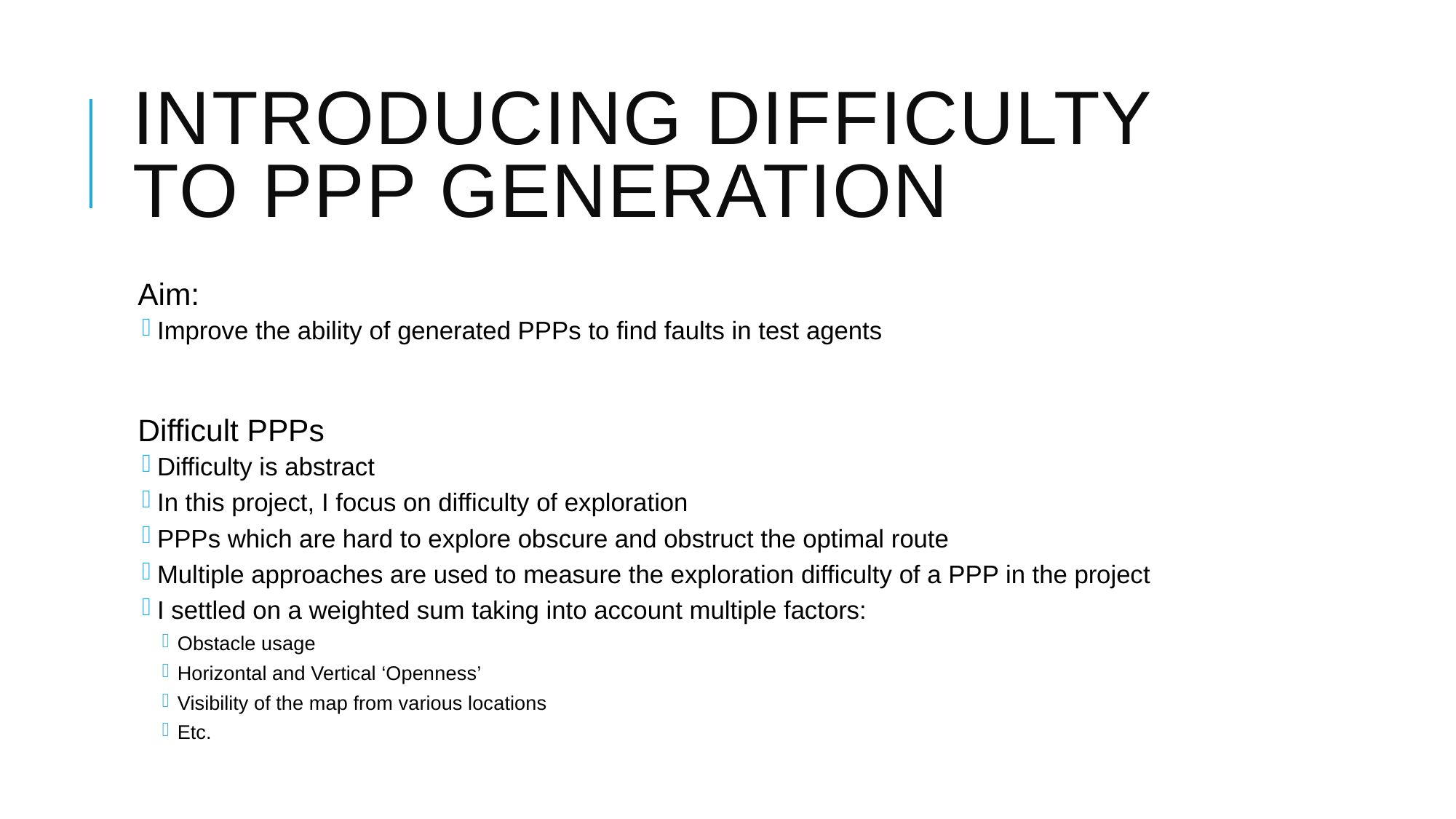

# Introducing Difficulty to PPP generation
Aim:
Improve the ability of generated PPPs to find faults in test agents

Difficult PPPs
Difficulty is abstract
In this project, I focus on difficulty of exploration
PPPs which are hard to explore obscure and obstruct the optimal route
Multiple approaches are used to measure the exploration difficulty of a PPP in the project
I settled on a weighted sum taking into account multiple factors:
Obstacle usage
Horizontal and Vertical ‘Openness’
Visibility of the map from various locations
Etc.